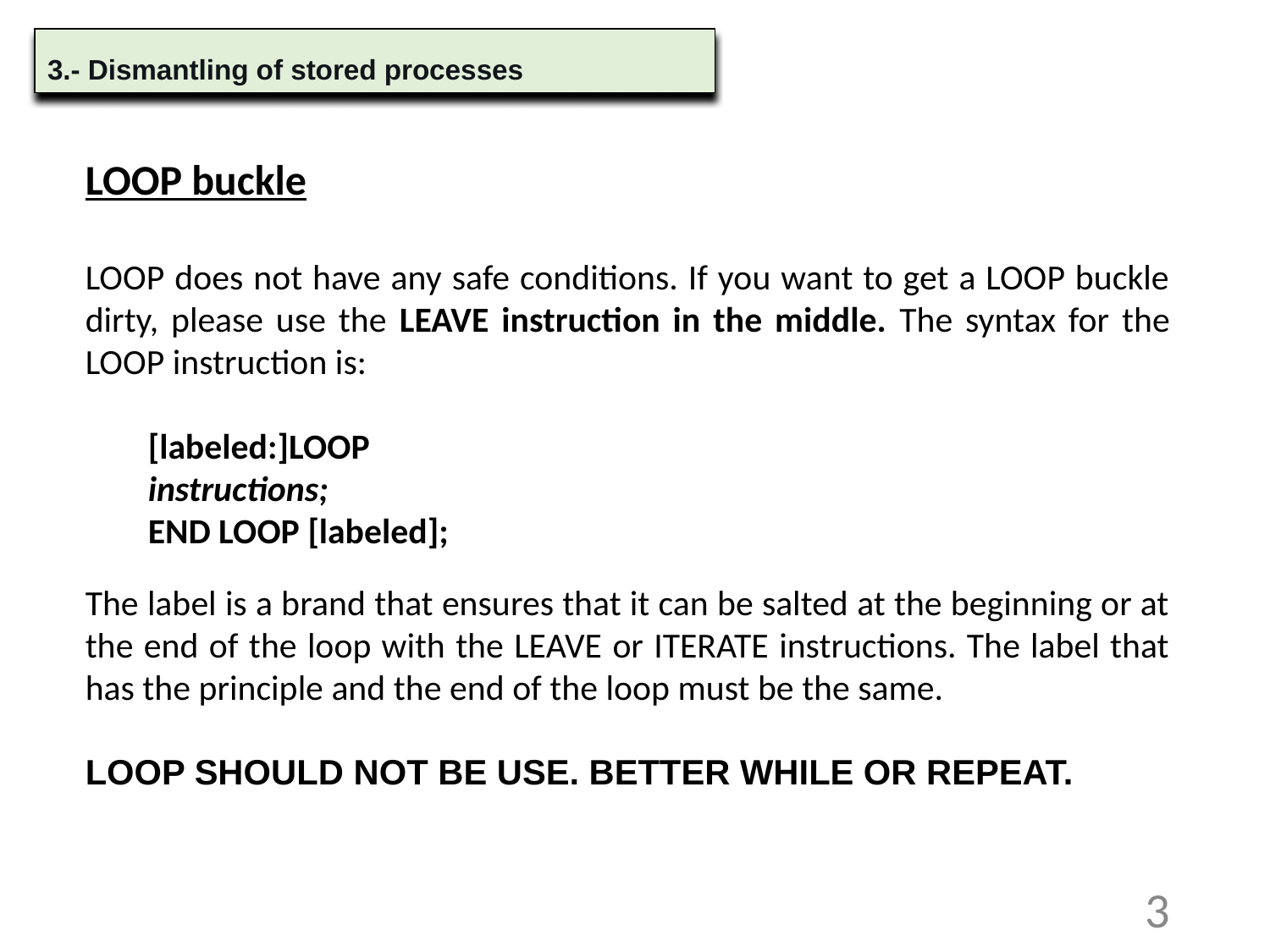

3.- Dismantling of stored processes
LOOP buckle

LOOP does not have any safe conditions. If you want to get a LOOP buckle dirty, please use the LEAVE instruction in the middle. The syntax for the LOOP instruction is:

[labeled:]LOOP
instructions;
END LOOP [labeled];

The label is a brand that ensures that it can be salted at the beginning or at the end of the loop with the LEAVE or ITERATE instructions. The label that has the principle and the end of the loop must be the same.

LOOP SHOULD NOT BE USE. BETTER WHILE OR REPEAT.
3